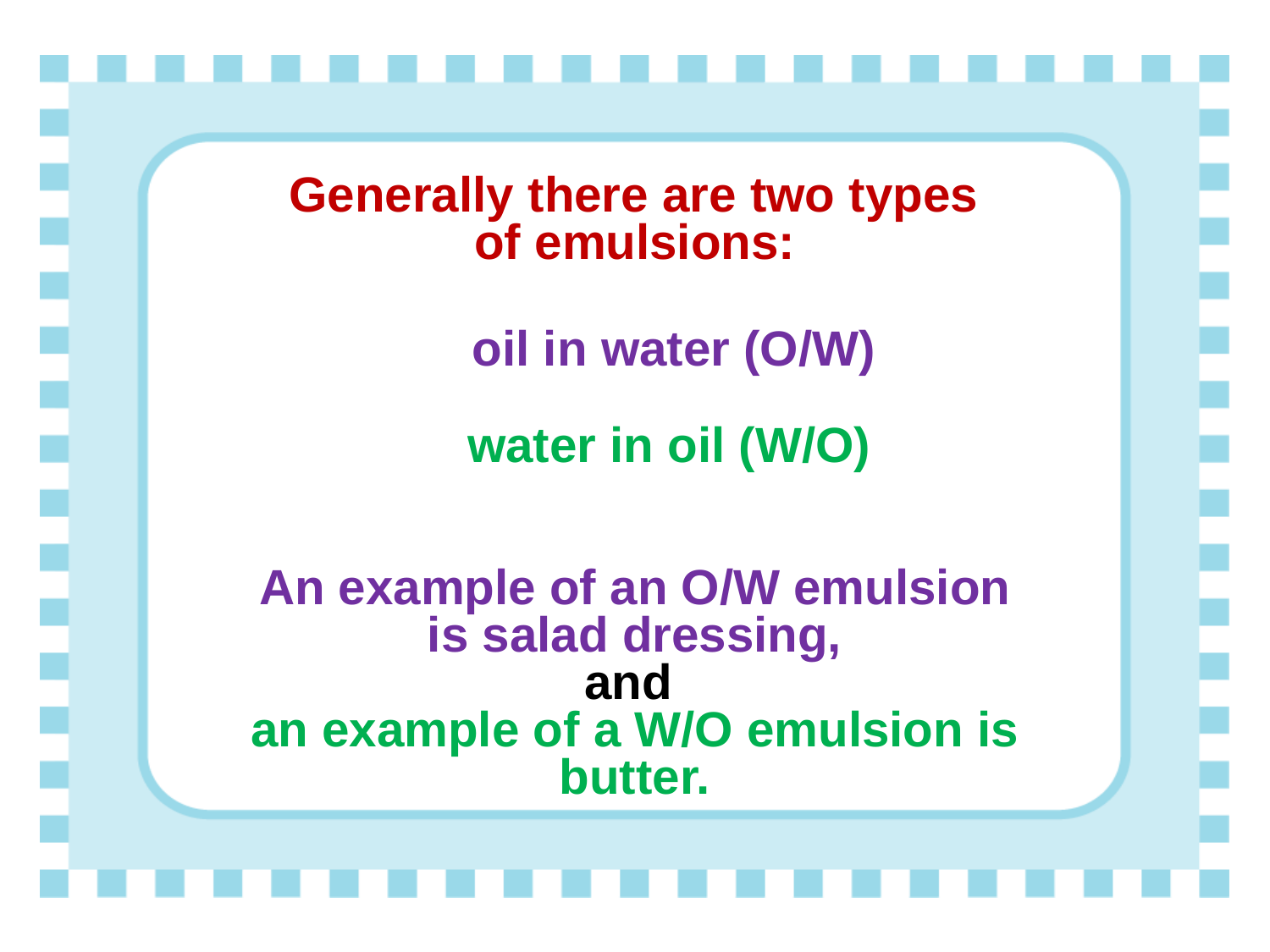

# Generally there are two types     of emulsions: oil in water (O/W) water in oil (W/O) An example of an O/W emulsion is salad dressing, and an example of a W/O emulsion is butter.